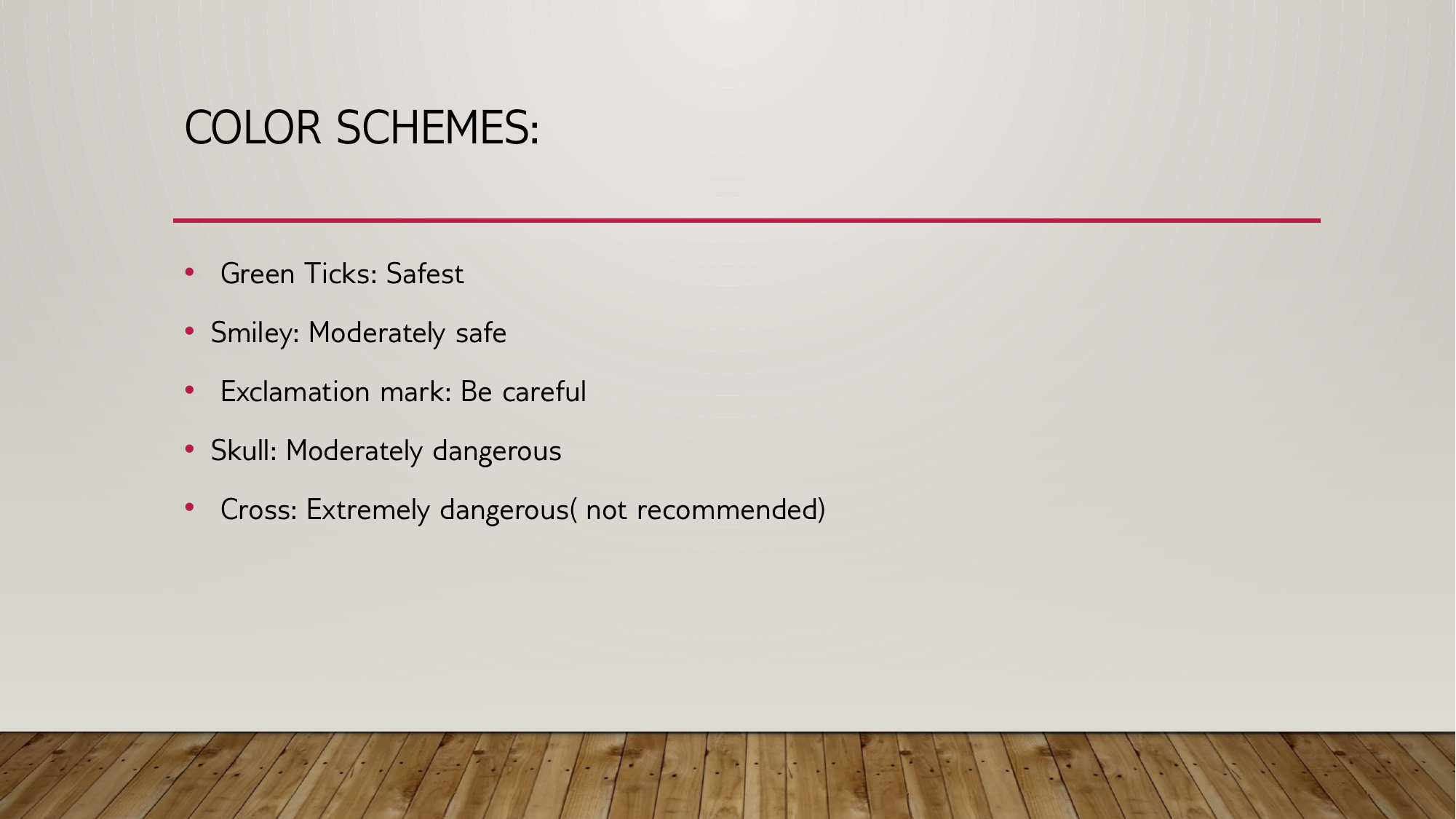

# Color schemes:
 Green Ticks: Safest
Smiley: Moderately safe
 Exclamation mark: Be careful
Skull: Moderately dangerous
 Cross: Extremely dangerous( not recommended)